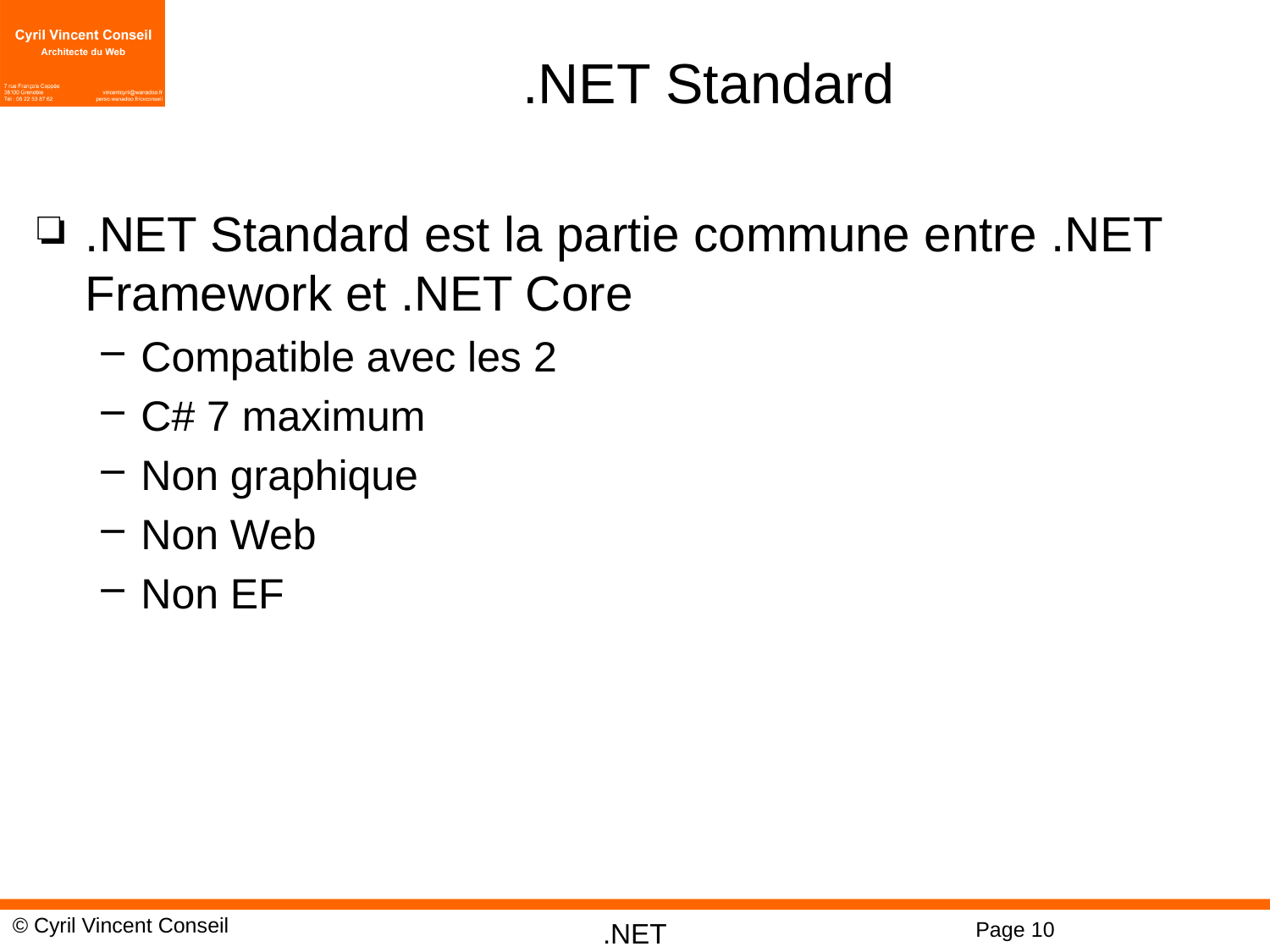

# .NET Standard
.NET Standard est la partie commune entre .NET Framework et .NET Core
Compatible avec les 2
C# 7 maximum
Non graphique
Non Web
Non EF